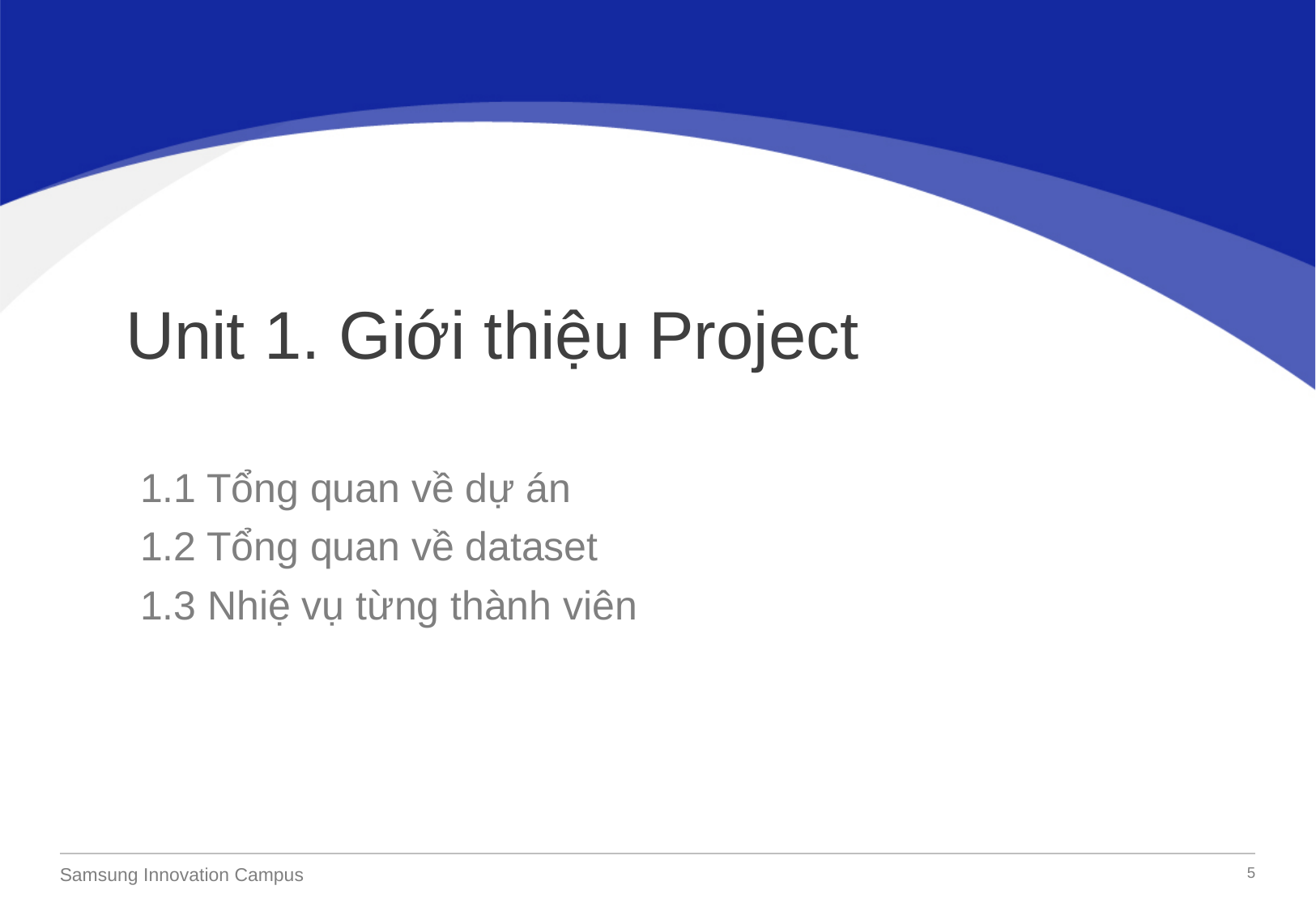

Unit 1. Giới thiệu Project

1.1 Tổng quan về dự án
1.2 Tổng quan về dataset
1.3 Nhiệ vụ từng thành viên